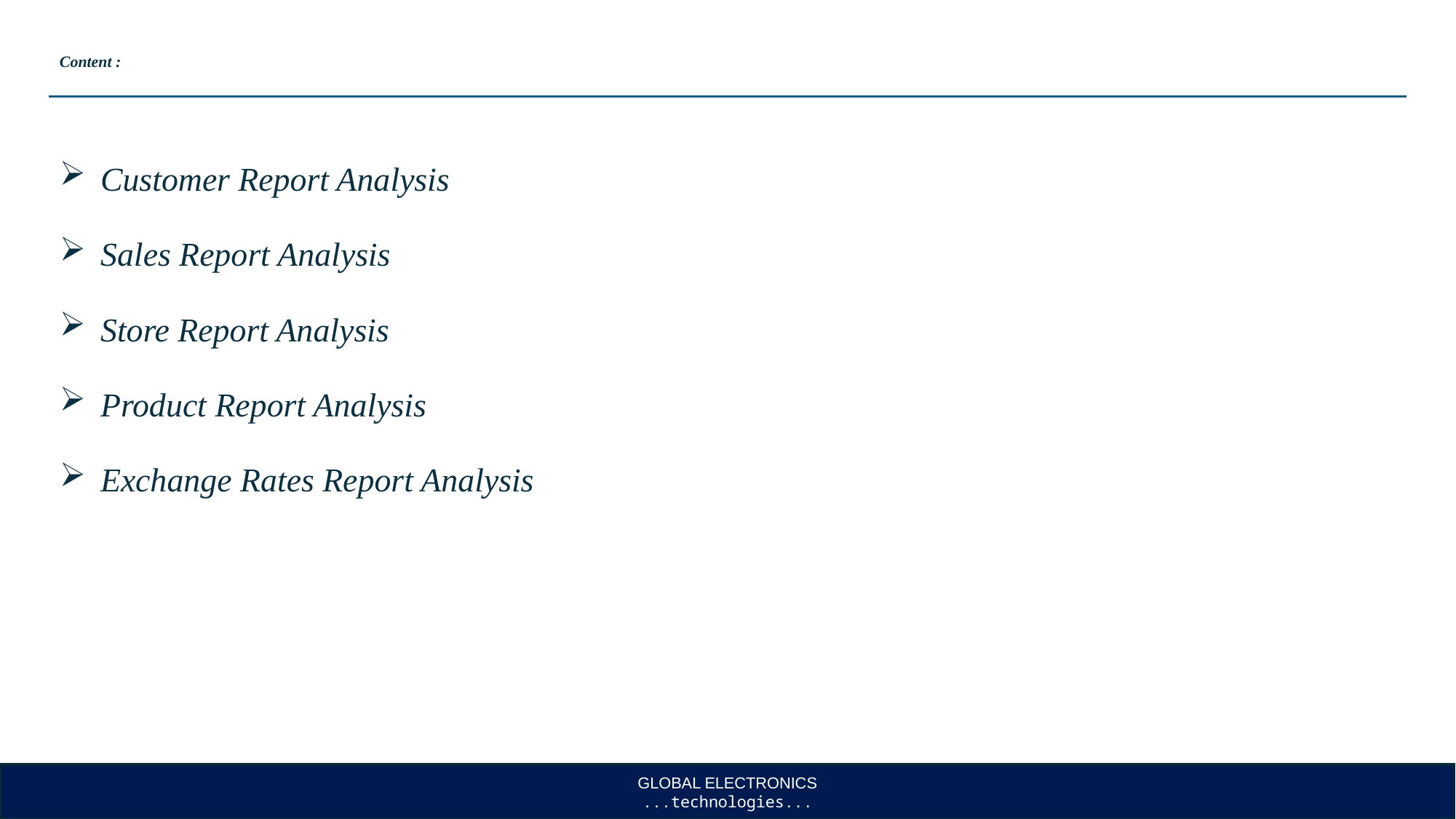

# Content :
Customer Report Analysis
Sales Report Analysis
Store Report Analysis
Product Report Analysis
Exchange Rates Report Analysis
GLOBAL ELECTRONICS
...technologies...